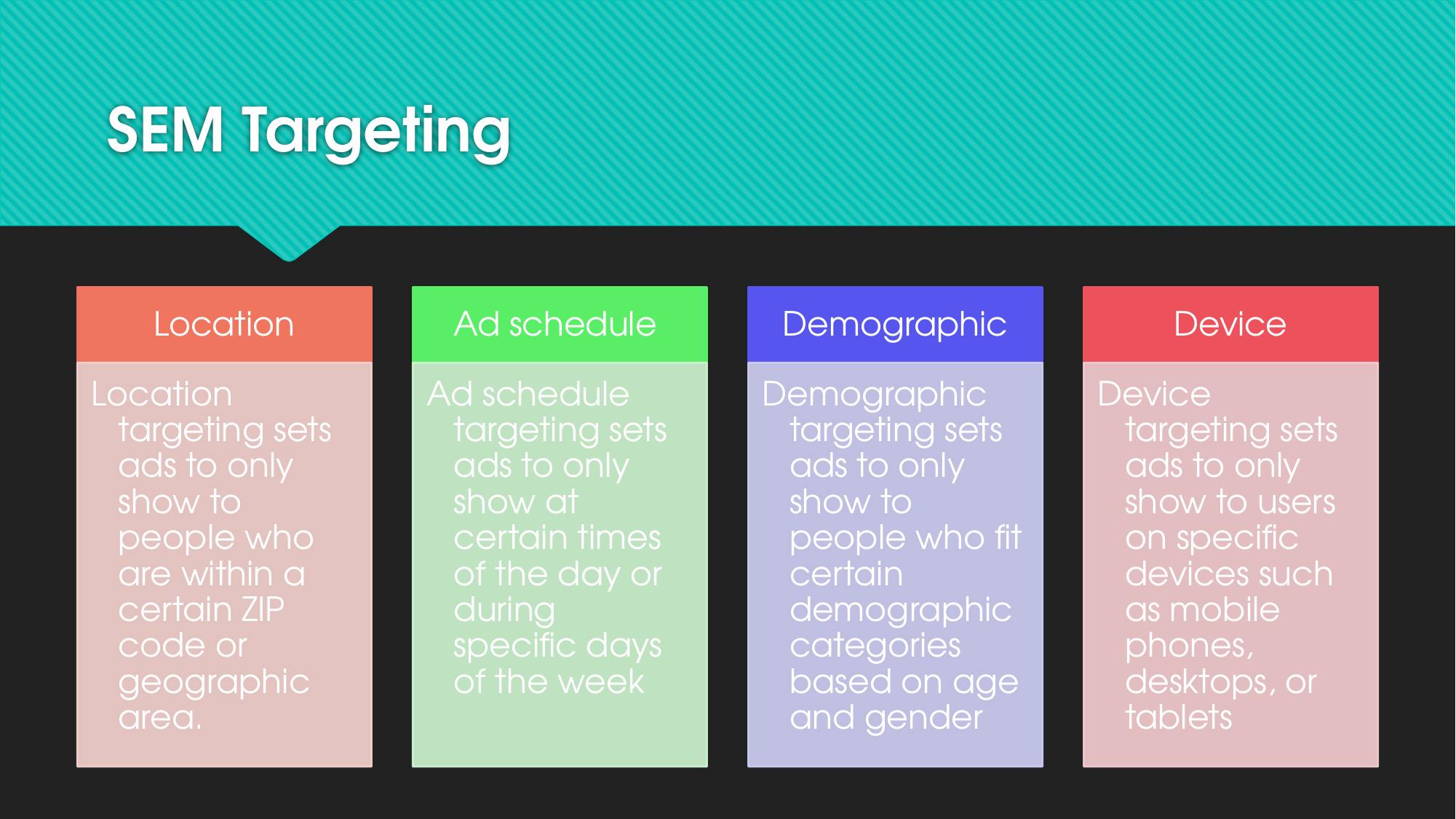

# SEM Targeting
Location
Location targeting sets ads to only show to people who are within a certain ZIP code or geographic area.
Ad schedule
Ad schedule targeting sets ads to only show at certain times of the day or during specific days of the week
Demographic
Demographic targeting sets ads to only show to people who fit certain demographic categories based on age and gender
Device
Device targeting sets ads to only show to users on specific devices such as mobile phones, desktops, or tablets